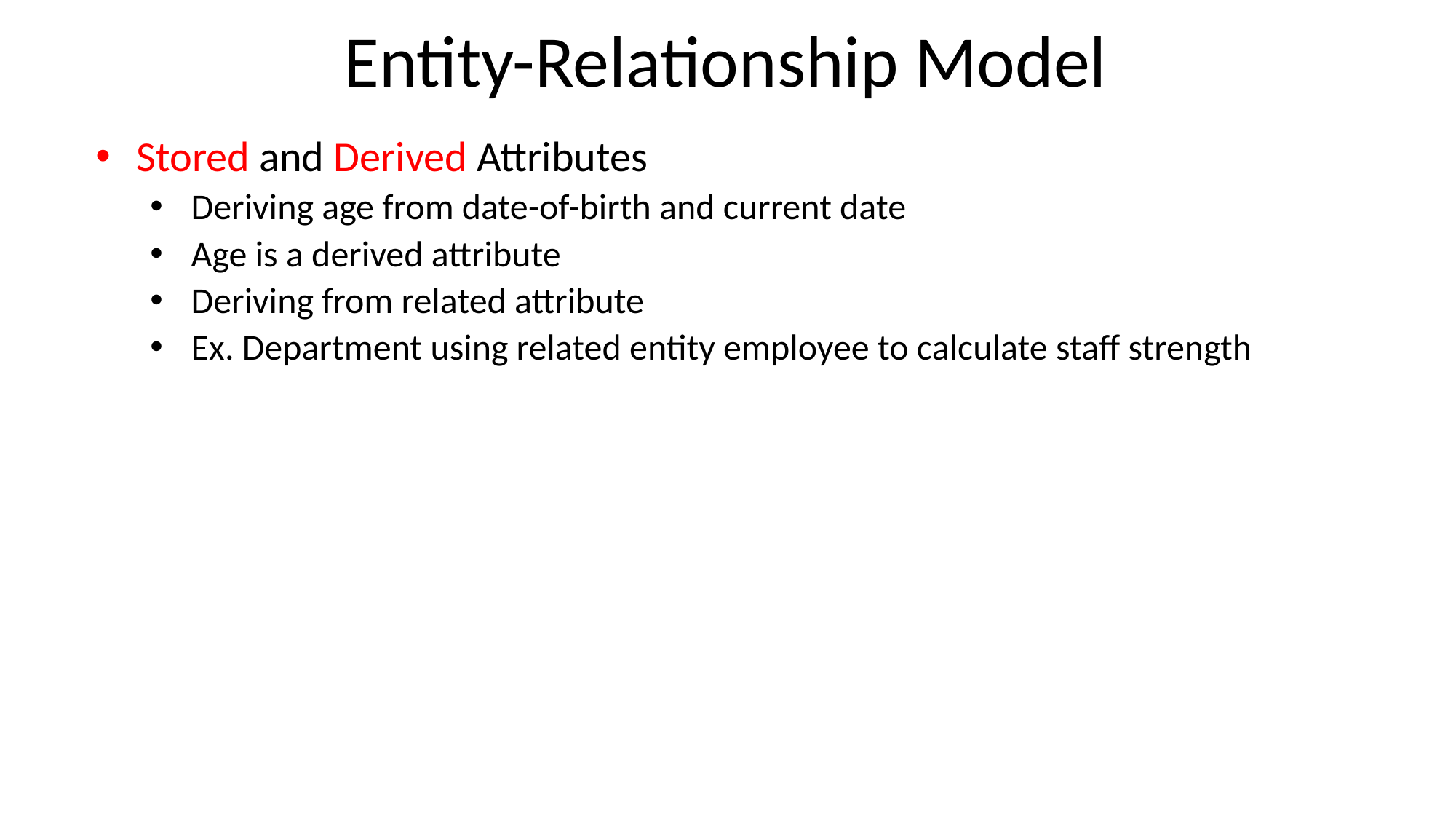

# Entity-Relationship Model
Stored and Derived Attributes
Deriving age from date-of-birth and current date
Age is a derived attribute
Deriving from related attribute
Ex. Department using related entity employee to calculate staff strength